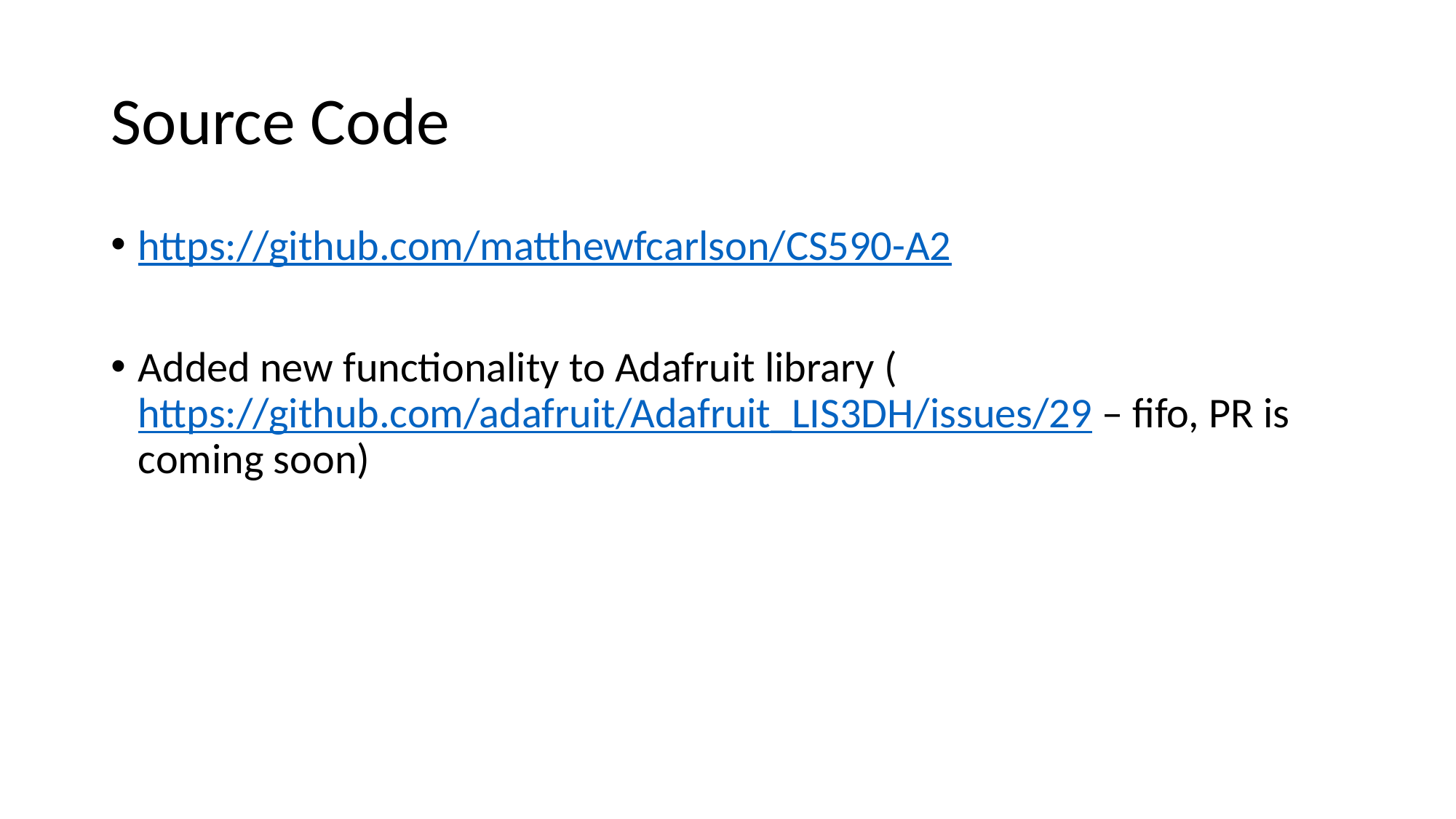

# Source Code
https://github.com/matthewfcarlson/CS590-A2

Added new functionality to Adafruit library (https://github.com/adafruit/Adafruit_LIS3DH/issues/29 – fifo, PR is coming soon)